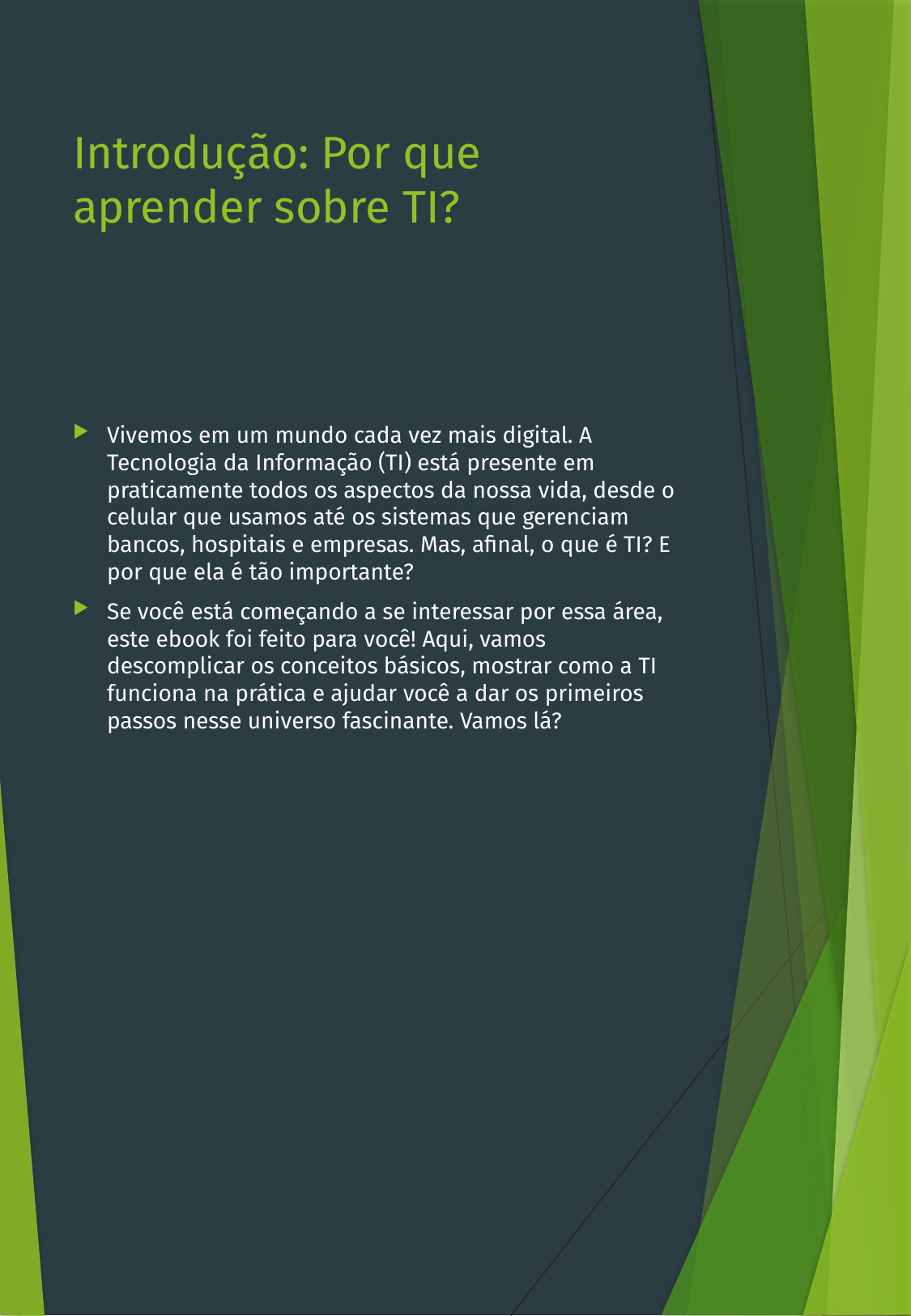

# Introdução: Por que aprender sobre TI?
Vivemos em um mundo cada vez mais digital. A Tecnologia da Informação (TI) está presente em praticamente todos os aspectos da nossa vida, desde o celular que usamos até os sistemas que gerenciam bancos, hospitais e empresas. Mas, afinal, o que é TI? E por que ela é tão importante?
Se você está começando a se interessar por essa área, este ebook foi feito para você! Aqui, vamos descomplicar os conceitos básicos, mostrar como a TI funciona na prática e ajudar você a dar os primeiros passos nesse universo fascinante. Vamos lá?